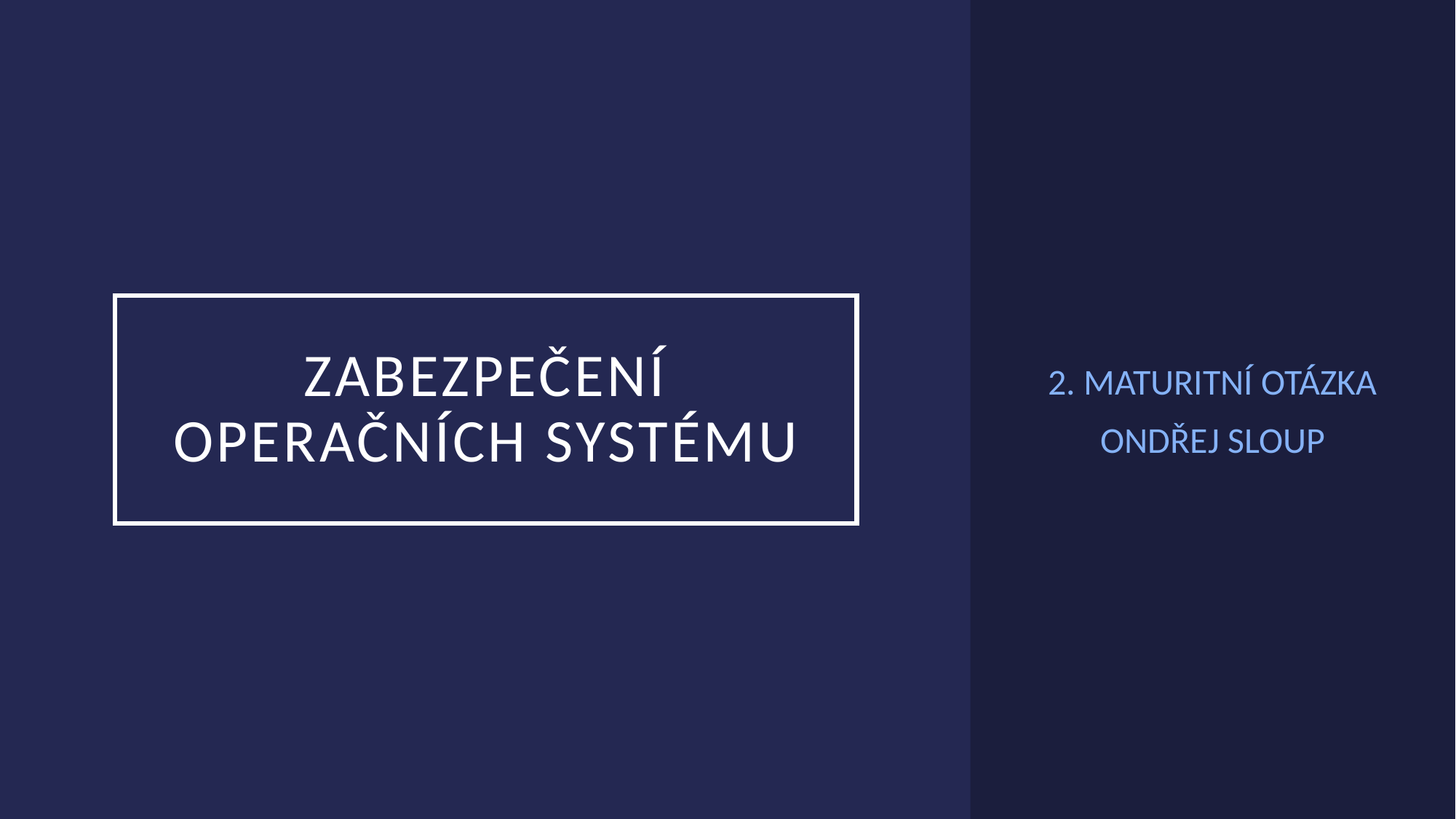

2. MATURITNÍ OTÁZKA
ONDŘEJ SLOUP
# Zabezpečení operačních systému